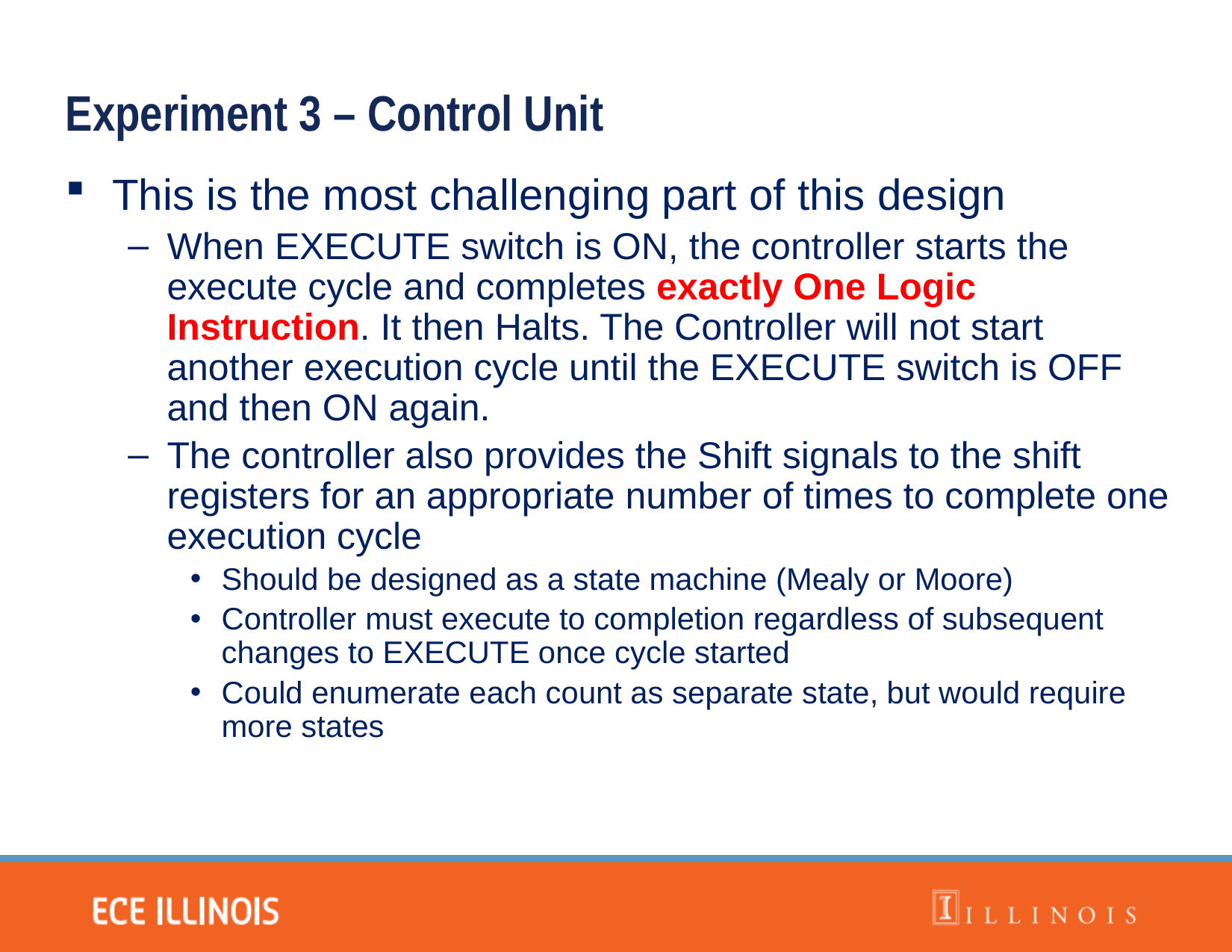

Experiment 3 – Control Unit
This is the most challenging part of this design
When EXECUTE switch is ON, the controller starts the execute cycle and completes exactly One Logic Instruction. It then Halts. The Controller will not start another execution cycle until the EXECUTE switch is OFF and then ON again.
The controller also provides the Shift signals to the shift registers for an appropriate number of times to complete one execution cycle
Should be designed as a state machine (Mealy or Moore)
Controller must execute to completion regardless of subsequent changes to EXECUTE once cycle started
Could enumerate each count as separate state, but would require more states